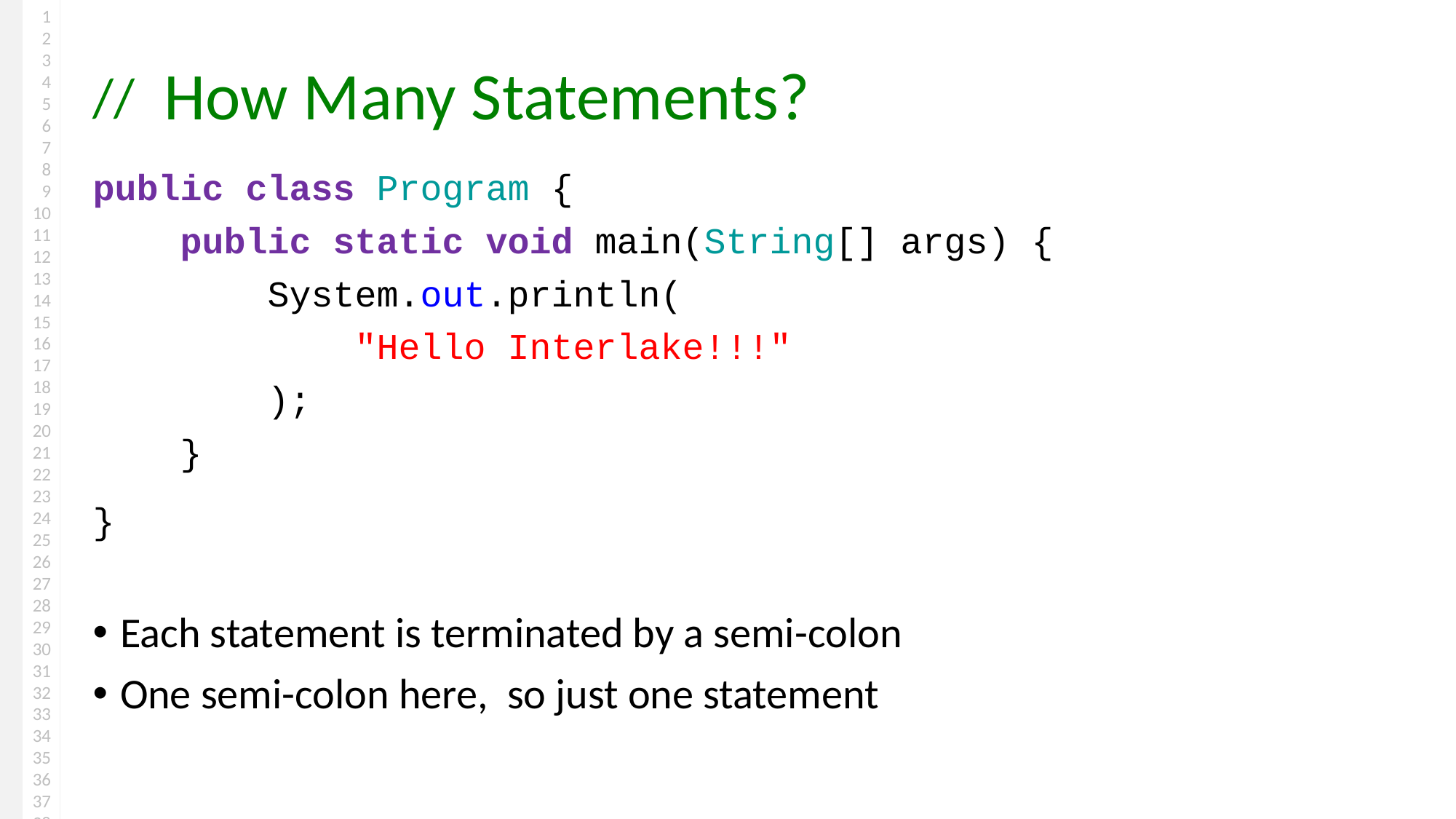

# How Many Statements?
public class Program {
    public static void main(String[] args) {
        System.out.println(
            "Hello Interlake!!!"
        );
    }
}

Each statement is terminated by a semi-colon
One semi-colon here,  so just one statement